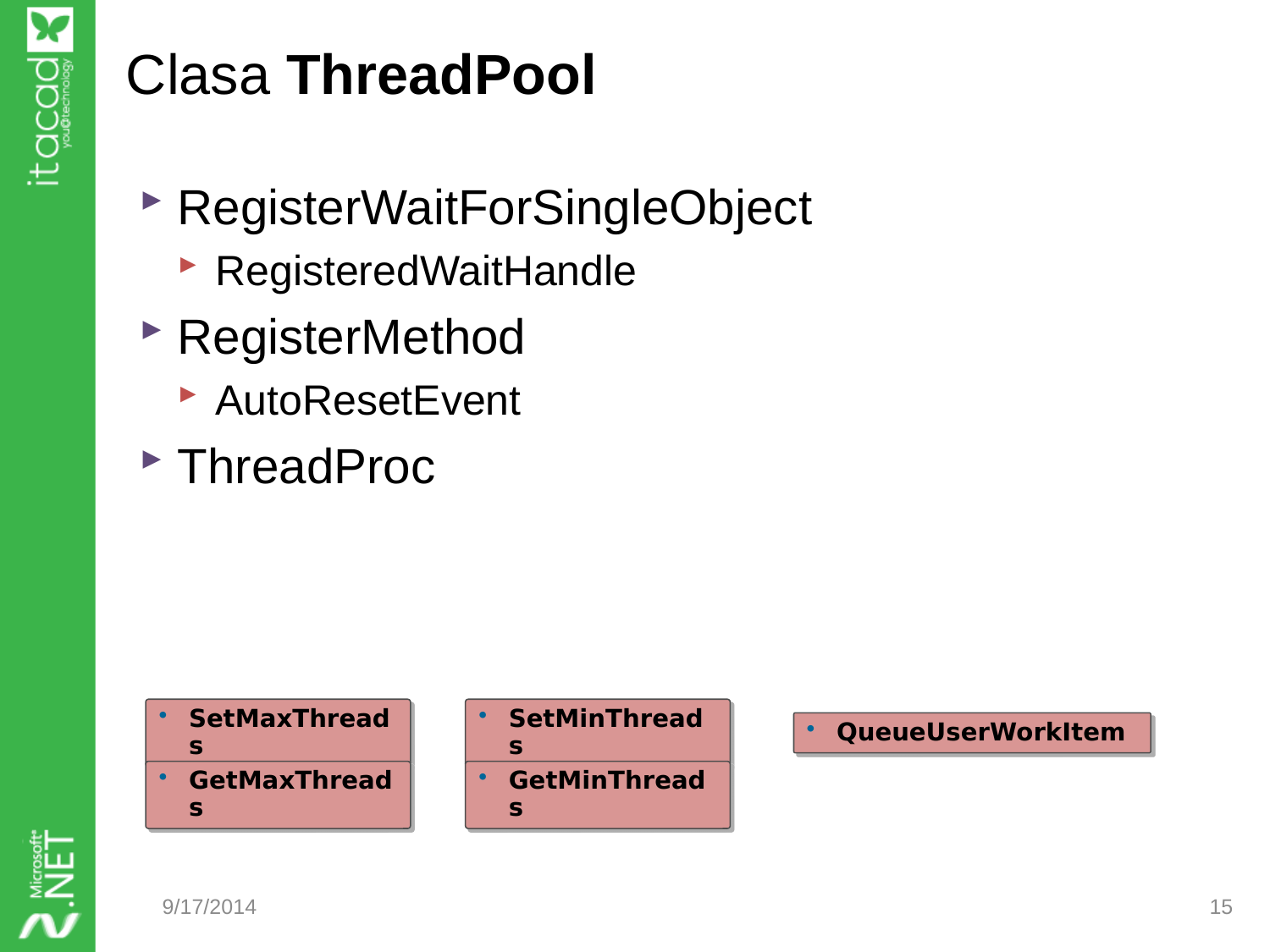

# Clasa ThreadPool
RegisterWaitForSingleObject
RegisteredWaitHandle
RegisterMethod
AutoResetEvent
ThreadProc
SetMaxThreads
SetMinThreads
QueueUserWorkItem
GetMaxThreads
GetMinThreads
9/17/2014
15